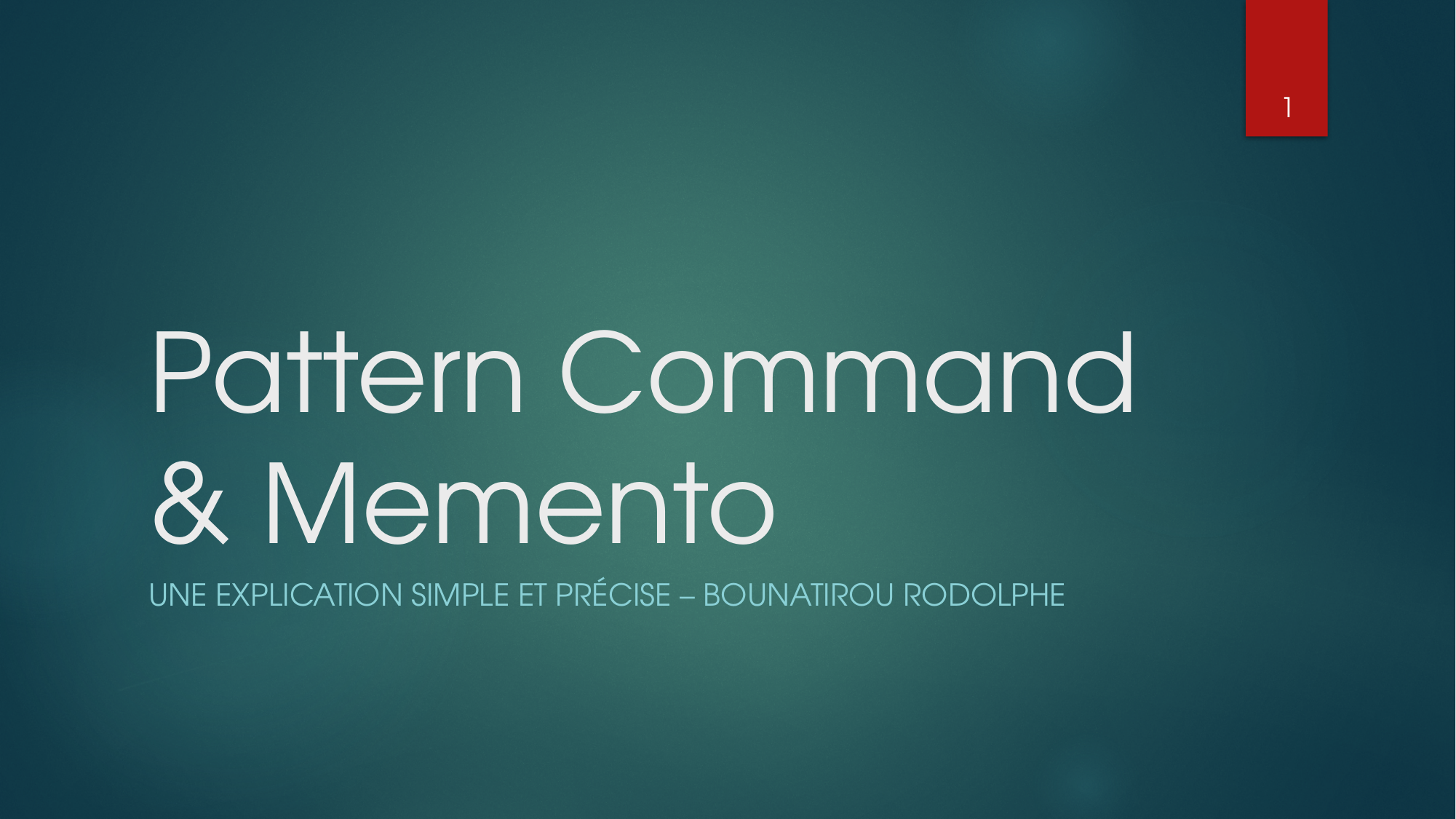

1
# Pattern Command & Memento
Une explication simple et précise – bounatirou rodolphe